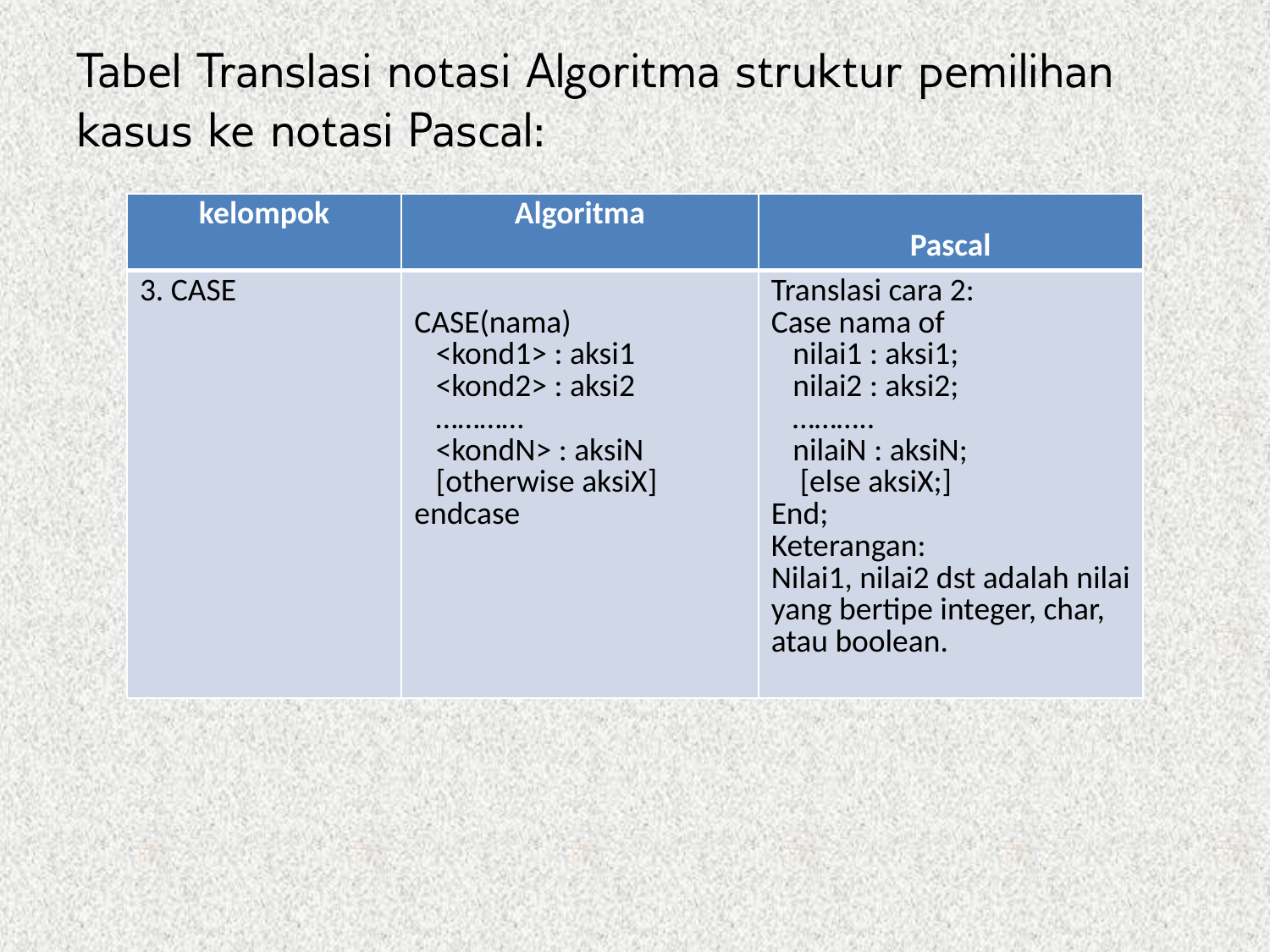

Tabel Translasi notasi Algoritma struktur pemilihan kasus ke notasi Pascal:

| kelompok | Algoritma | Pascal |
| --- | --- | --- |
| 3. CASE | CASE(nama) <kond1> : aksi1 <kond2> : aksi2 ………… <kondN> : aksiN [otherwise aksiX] endcase | Translasi cara 2: Case nama of nilai1 : aksi1; nilai2 : aksi2; ……….. nilaiN : aksiN; [else aksiX;] End; Keterangan: Nilai1, nilai2 dst adalah nilai yang bertipe integer, char, atau boolean. |